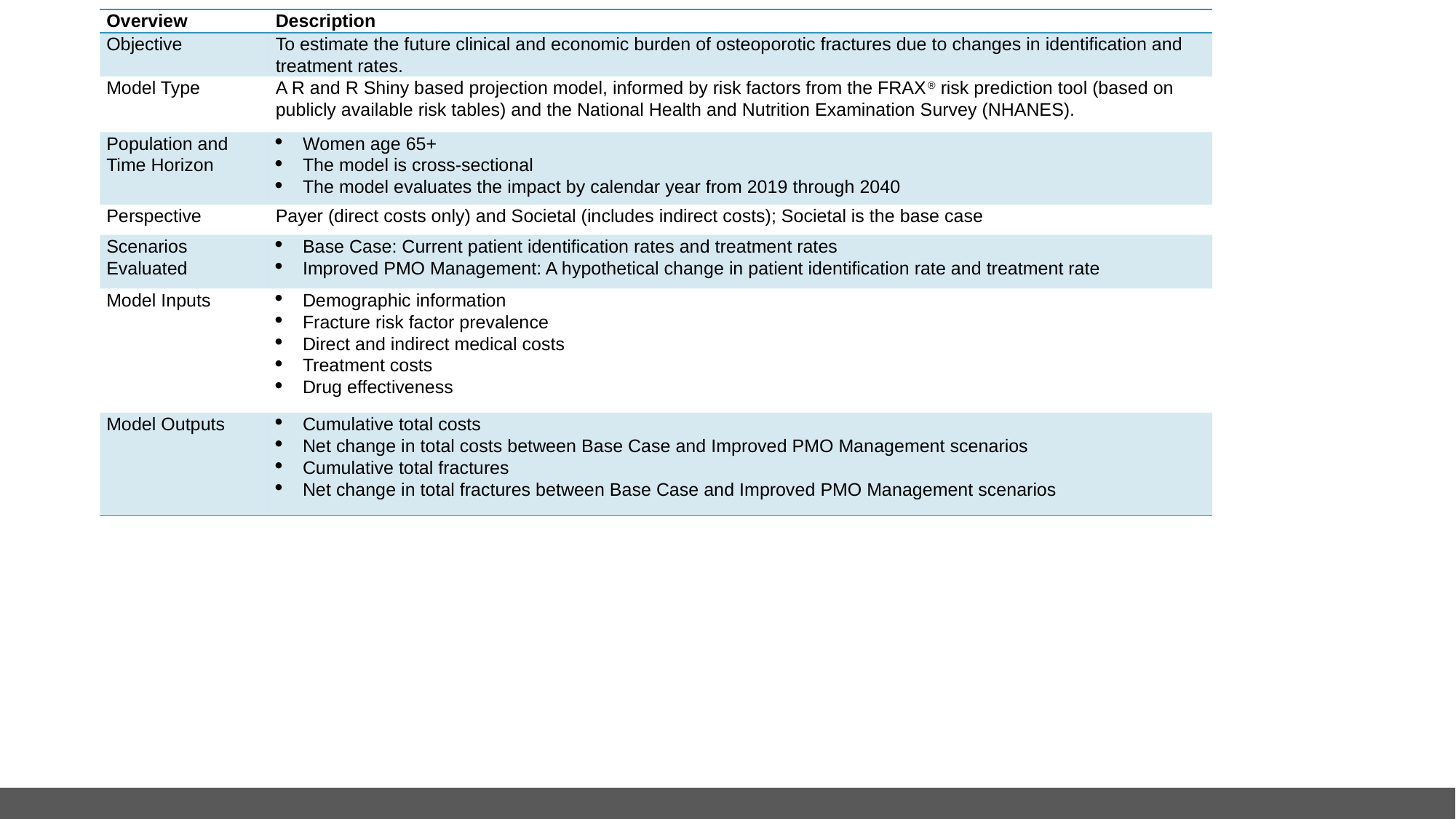

| Overview | Description |
| --- | --- |
| Objective | To estimate the future clinical and economic burden of osteoporotic fractures due to changes in identification and treatment rates. |
| Model Type | A R and R Shiny based projection model, informed by risk factors from the FRAX® risk prediction tool (based on publicly available risk tables) and the National Health and Nutrition Examination Survey (NHANES). |
| Population and Time Horizon | Women age 65+ The model is cross-sectional The model evaluates the impact by calendar year from 2019 through 2040 |
| Perspective | Payer (direct costs only) and Societal (includes indirect costs); Societal is the base case |
| Scenarios Evaluated | Base Case: Current patient identification rates and treatment rates Improved PMO Management: A hypothetical change in patient identification rate and treatment rate |
| Model Inputs | Demographic information Fracture risk factor prevalence Direct and indirect medical costs Treatment costs Drug effectiveness |
| Model Outputs | Cumulative total costs Net change in total costs between Base Case and Improved PMO Management scenarios Cumulative total fractures Net change in total fractures between Base Case and Improved PMO Management scenarios |